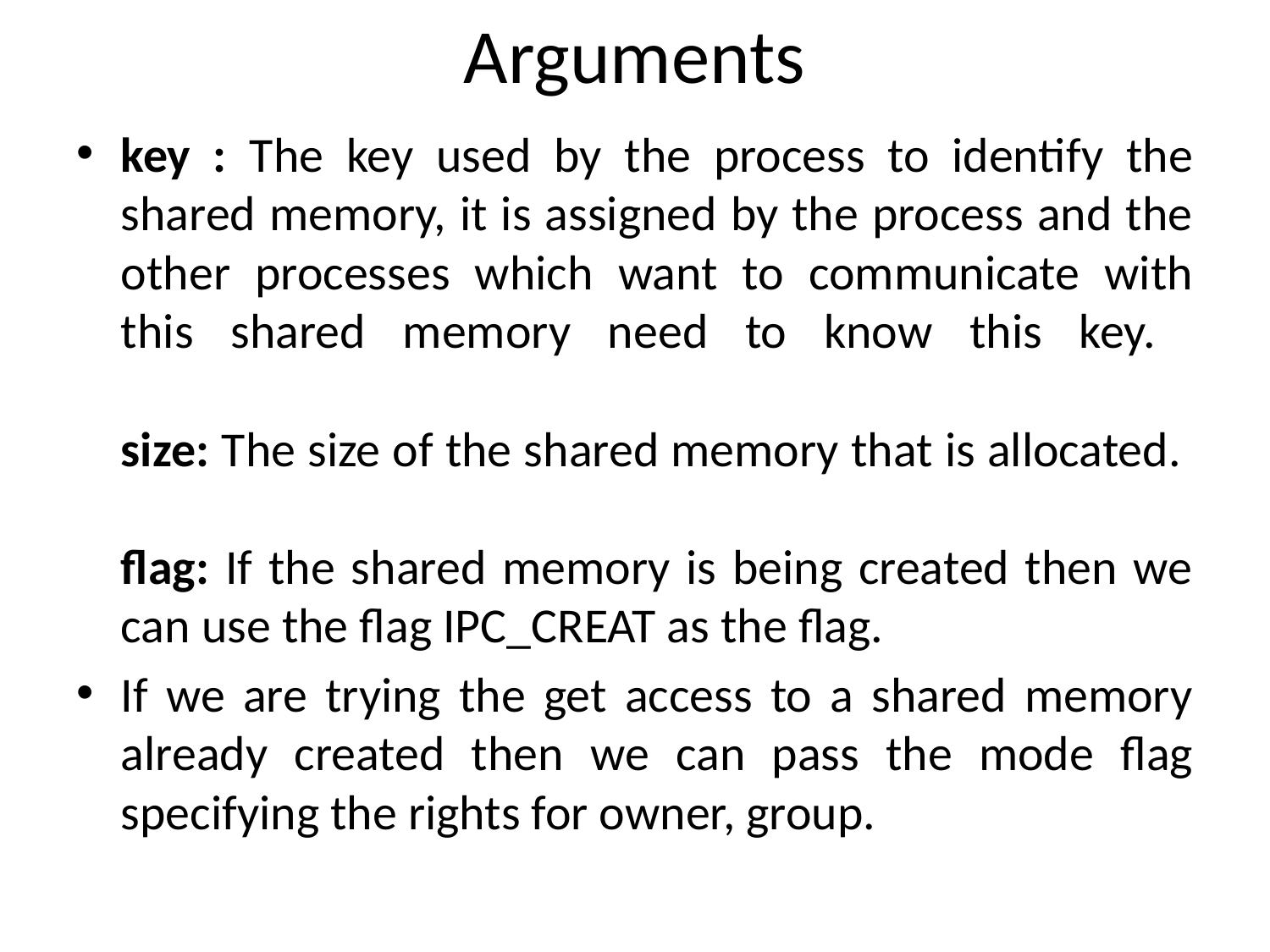

# Arguments
key : The key used by the process to identify the shared memory, it is assigned by the process and the other processes which want to communicate with this shared memory need to know this key.
size: The size of the shared memory that is allocated.
flag: If the shared memory is being created then we can use the flag IPC_CREAT as the flag.
If we are trying the get access to a shared memory already created then we can pass the mode flag specifying the rights for owner, group.